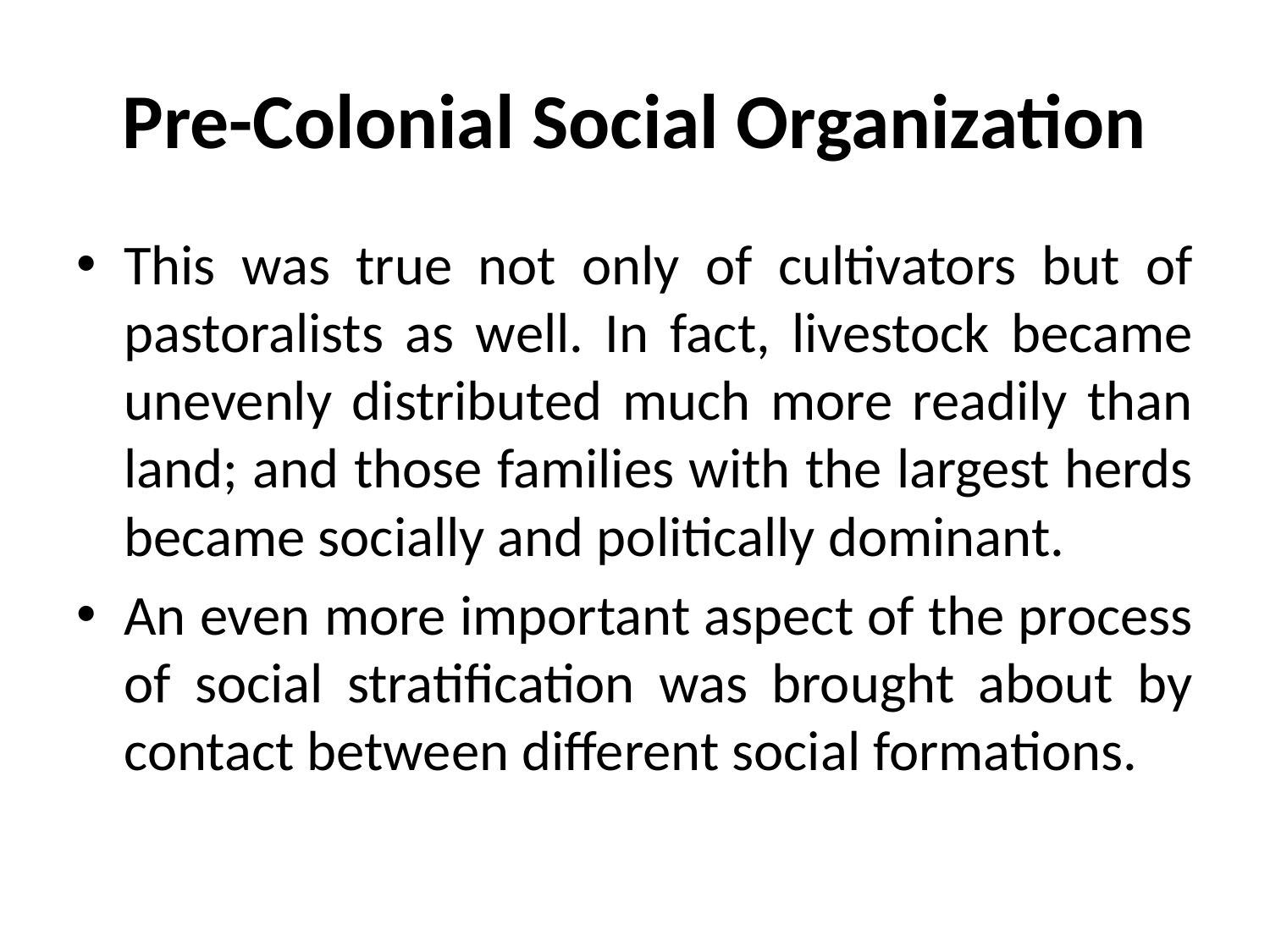

# Pre-Colonial Social Organization
This was true not only of cultivators but of pastoralists as well. In fact, livestock became unevenly distributed much more readily than land; and those families with the largest herds became socially and politically dominant.
An even more important aspect of the process of social stratification was brought about by contact between different social formations.